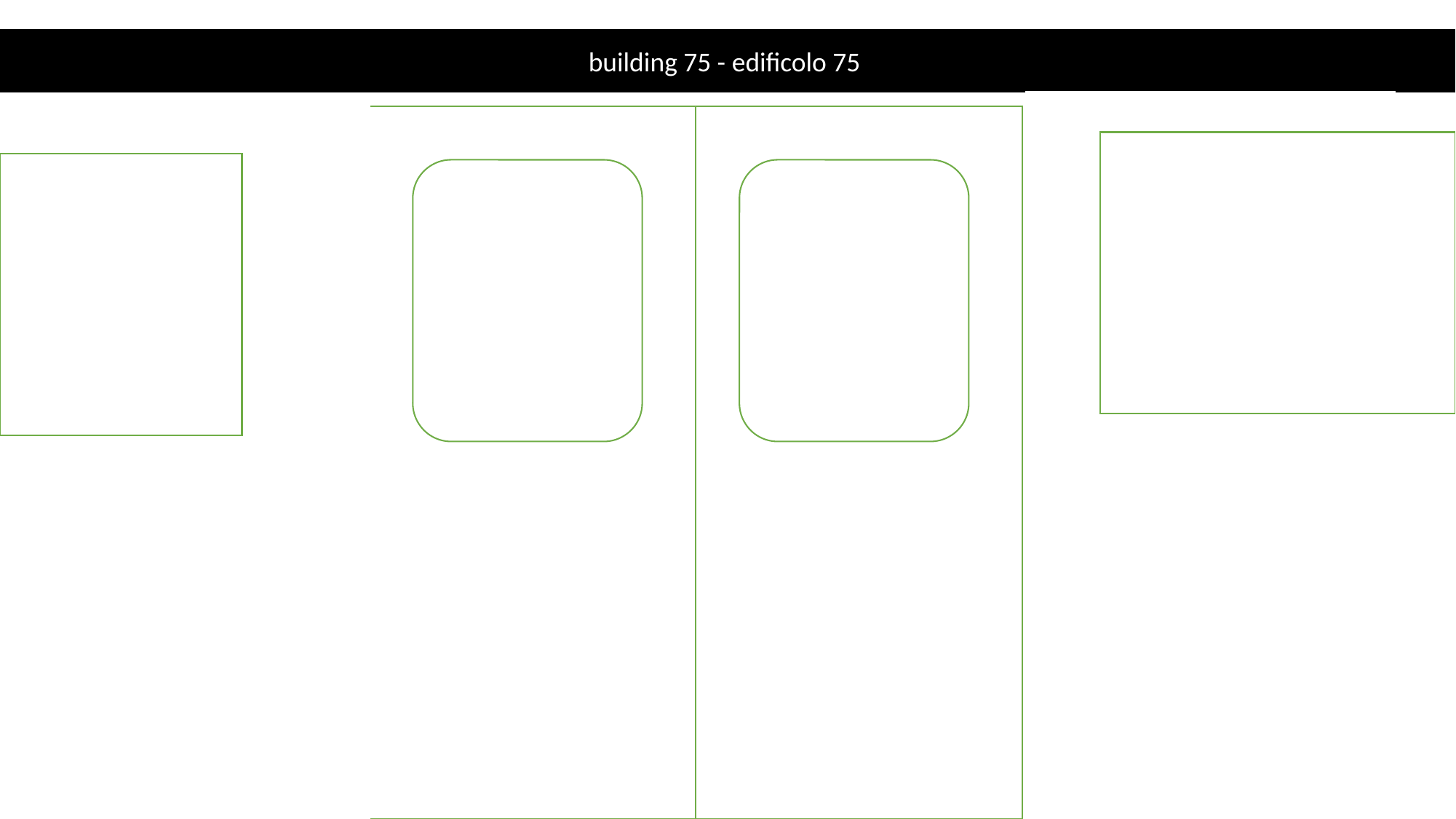

building 75 - edificolo 75

Transit to building 5v via    headquater